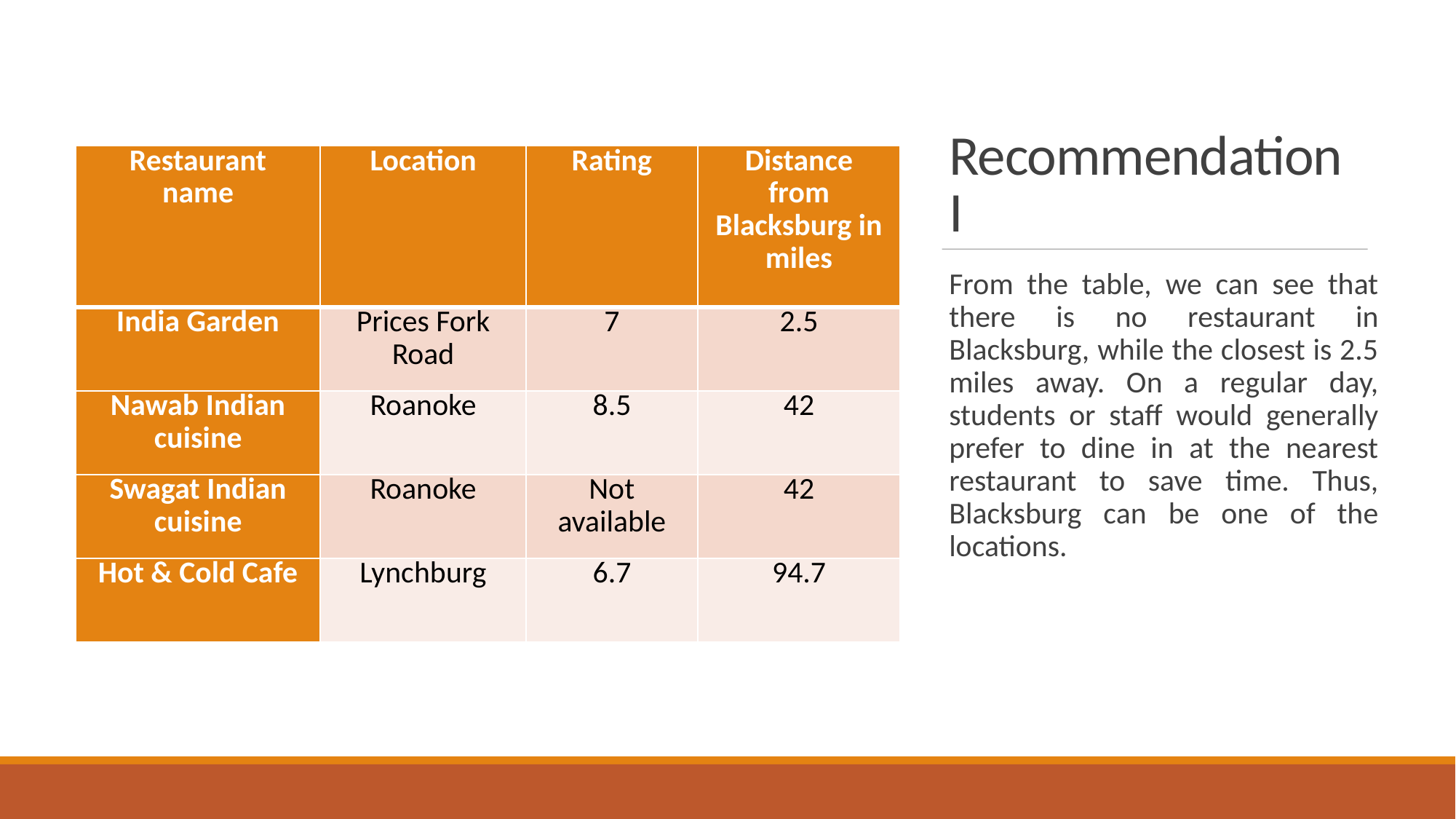

# Recommendation I
| Restaurant name | Location | Rating | Distance from Blacksburg in miles |
| --- | --- | --- | --- |
| India Garden | Prices Fork Road | 7 | 2.5 |
| Nawab Indian cuisine | Roanoke | 8.5 | 42 |
| Swagat Indian cuisine | Roanoke | Not available | 42 |
| Hot & Cold Cafe | Lynchburg | 6.7 | 94.7 |
From the table, we can see that there is no restaurant in Blacksburg, while the closest is 2.5 miles away. On a regular day, students or staff would generally prefer to dine in at the nearest restaurant to save time. Thus, Blacksburg can be one of the locations.